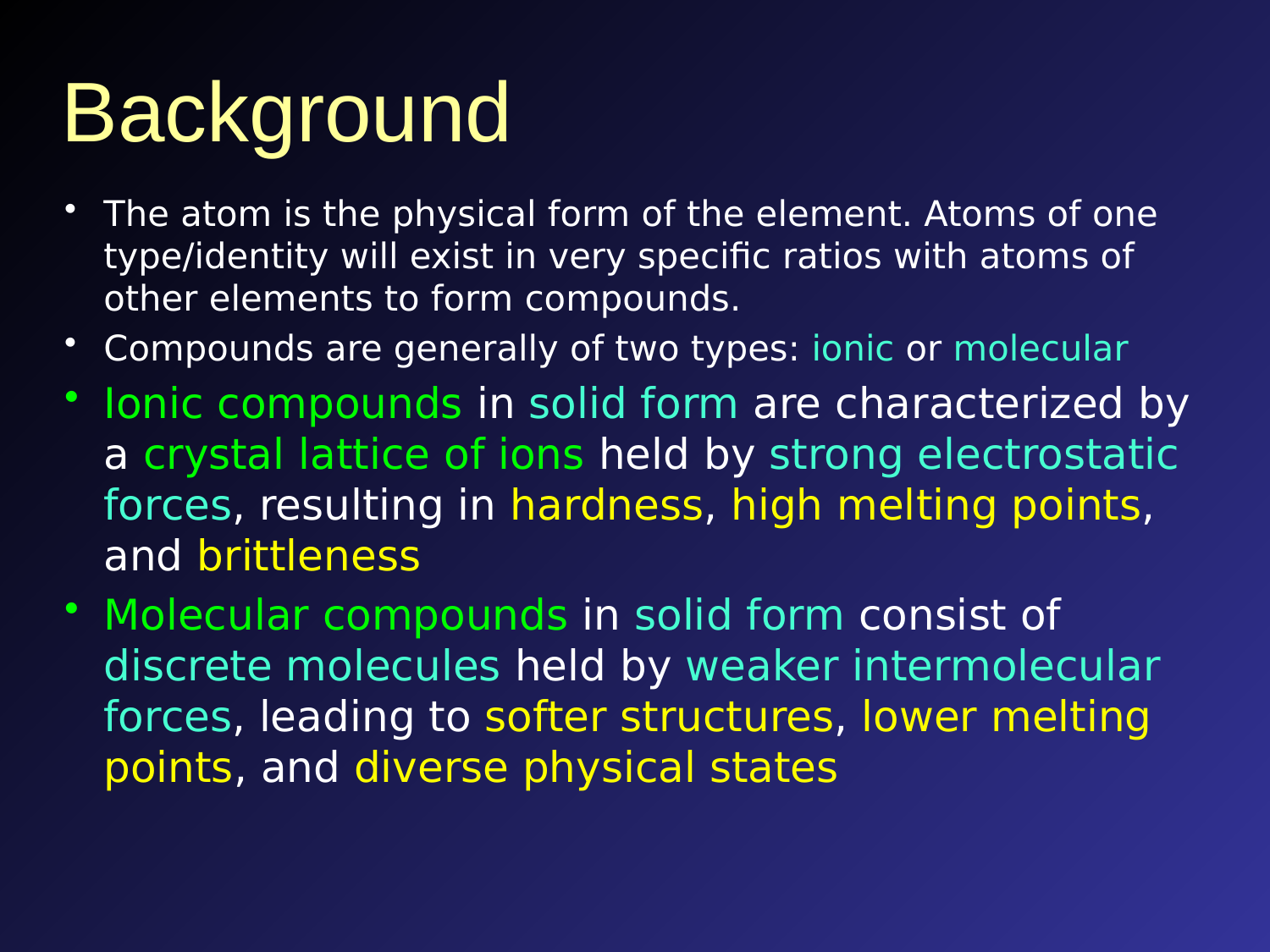

# Background
The atom is the physical form of the element. Atoms of one type/identity will exist in very specific ratios with atoms of other elements to form compounds.
Compounds are generally of two types: ionic or molecular
Ionic compounds in solid form are characterized by a crystal lattice of ions held by strong electrostatic forces, resulting in hardness, high melting points, and brittleness
Molecular compounds in solid form consist of discrete molecules held by weaker intermolecular forces, leading to softer structures, lower melting points, and diverse physical states